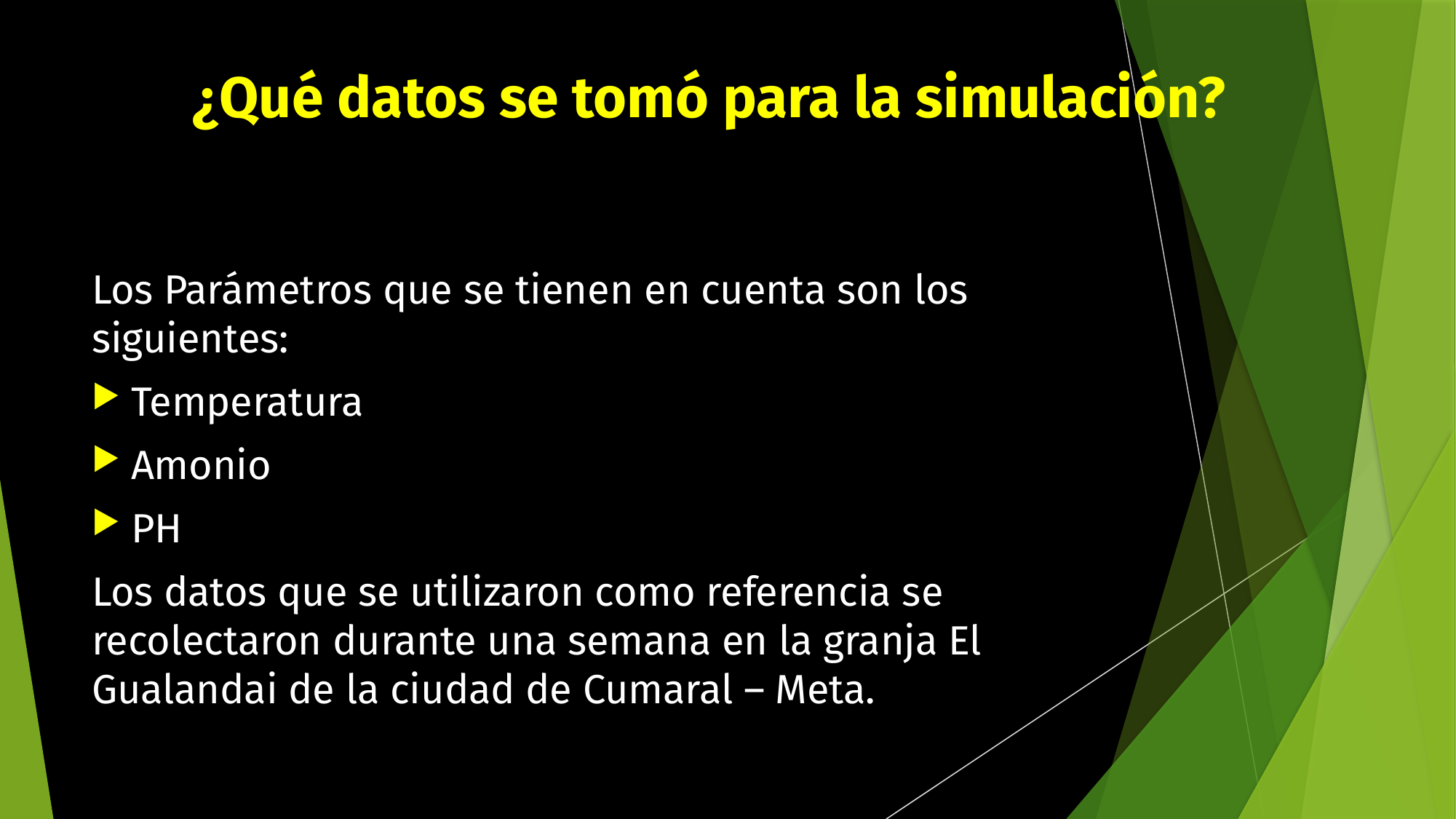

# ¿Qué datos se tomó para la simulación?
Los Parámetros que se tienen en cuenta son los siguientes:
Temperatura
Amonio
PH
Los datos que se utilizaron como referencia se recolectaron durante una semana en la granja El Gualandai de la ciudad de Cumaral – Meta.